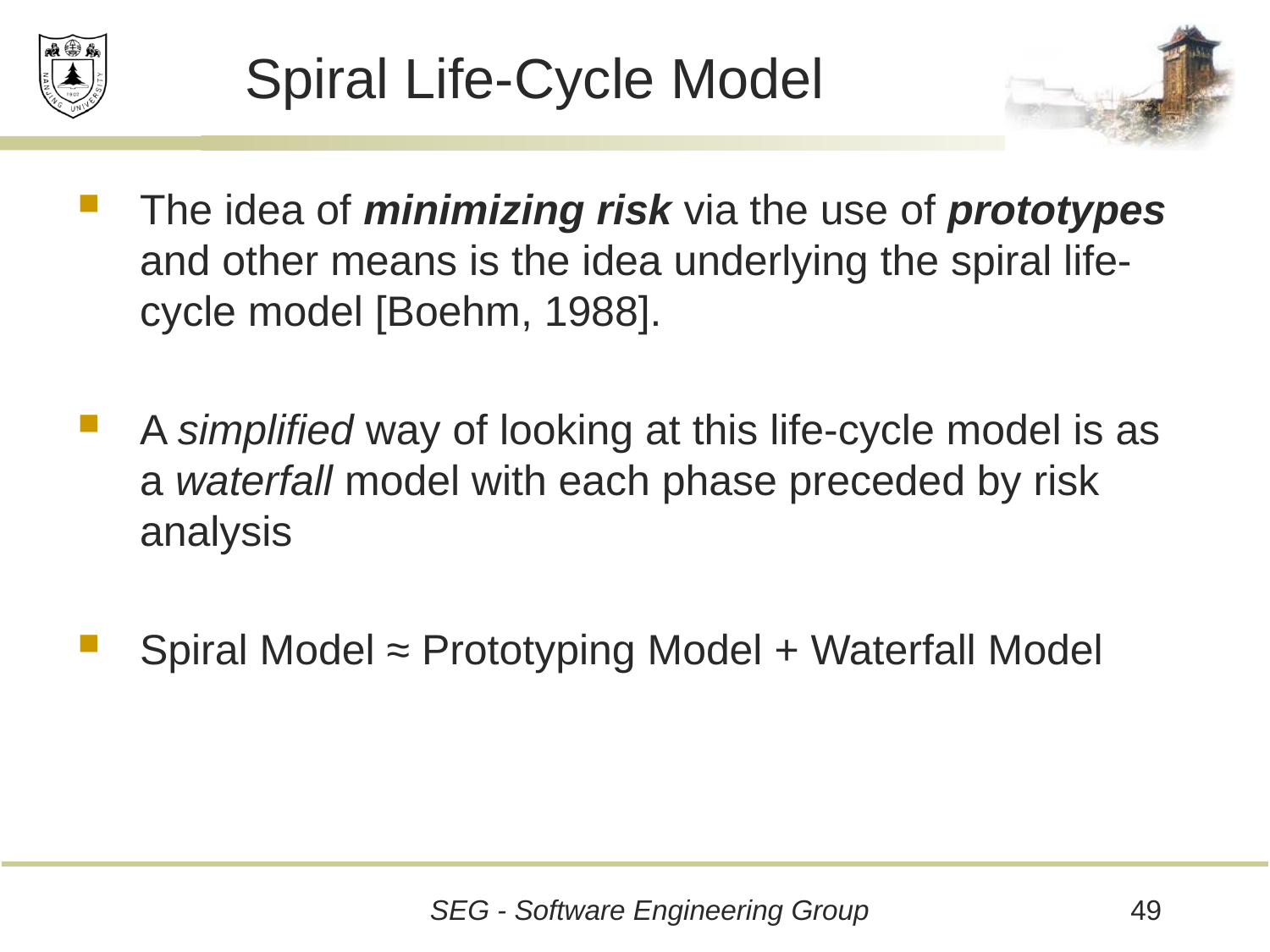

# Spiral Life-Cycle Model
The idea of minimizing risk via the use of prototypes and other means is the idea underlying the spiral life-cycle model [Boehm, 1988].

A simplified way of looking at this life-cycle model is as a waterfall model with each phase preceded by risk analysis

Spiral Model ≈ Prototyping Model + Waterfall Model

49
SEG - Software Engineering Group